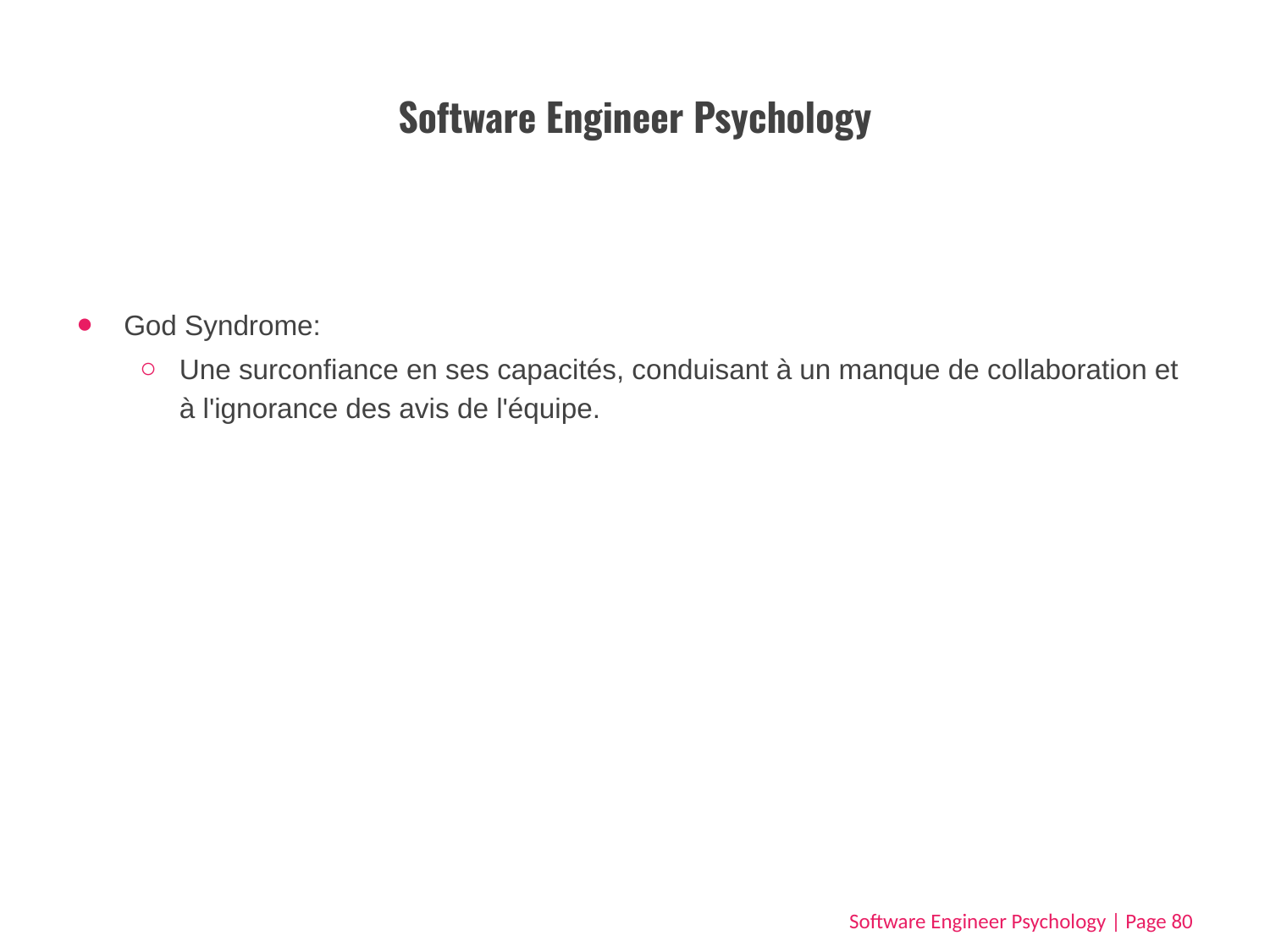

# Software Engineer Psychology

God Syndrome:
Une surconfiance en ses capacités, conduisant à un manque de collaboration et à l'ignorance des avis de l'équipe.

Software Engineer Psychology | Page 80